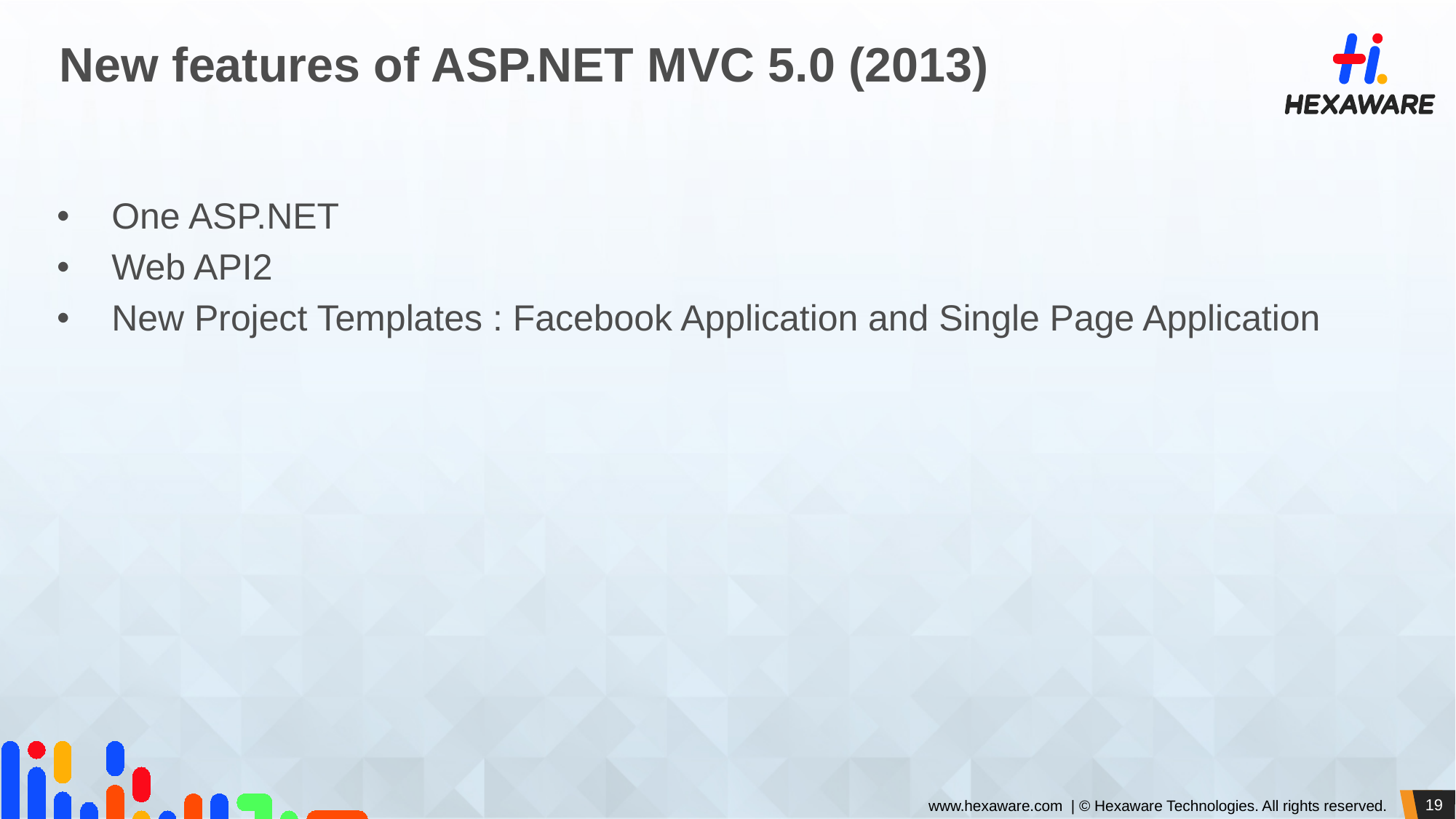

# New features of ASP.NET MVC 5.0 (2013)
One ASP.NET
Web API2
New Project Templates : Facebook Application and Single Page Application